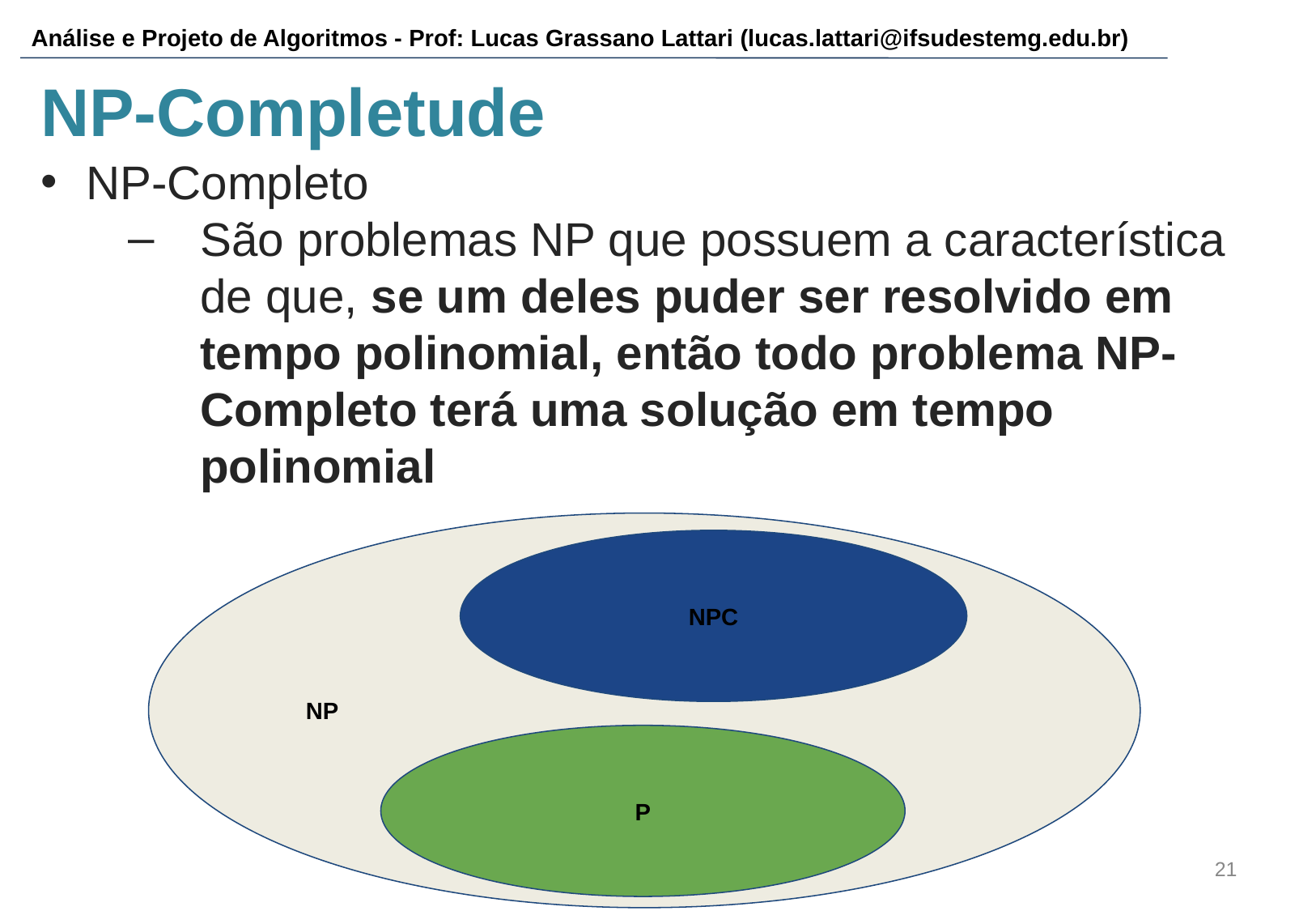

# NP-Completude
NP-Completo
São problemas NP que possuem a característica de que, se um deles puder ser resolvido em tempo polinomial, então todo problema NP-Completo terá uma solução em tempo polinomial
NP
NPC
P
21